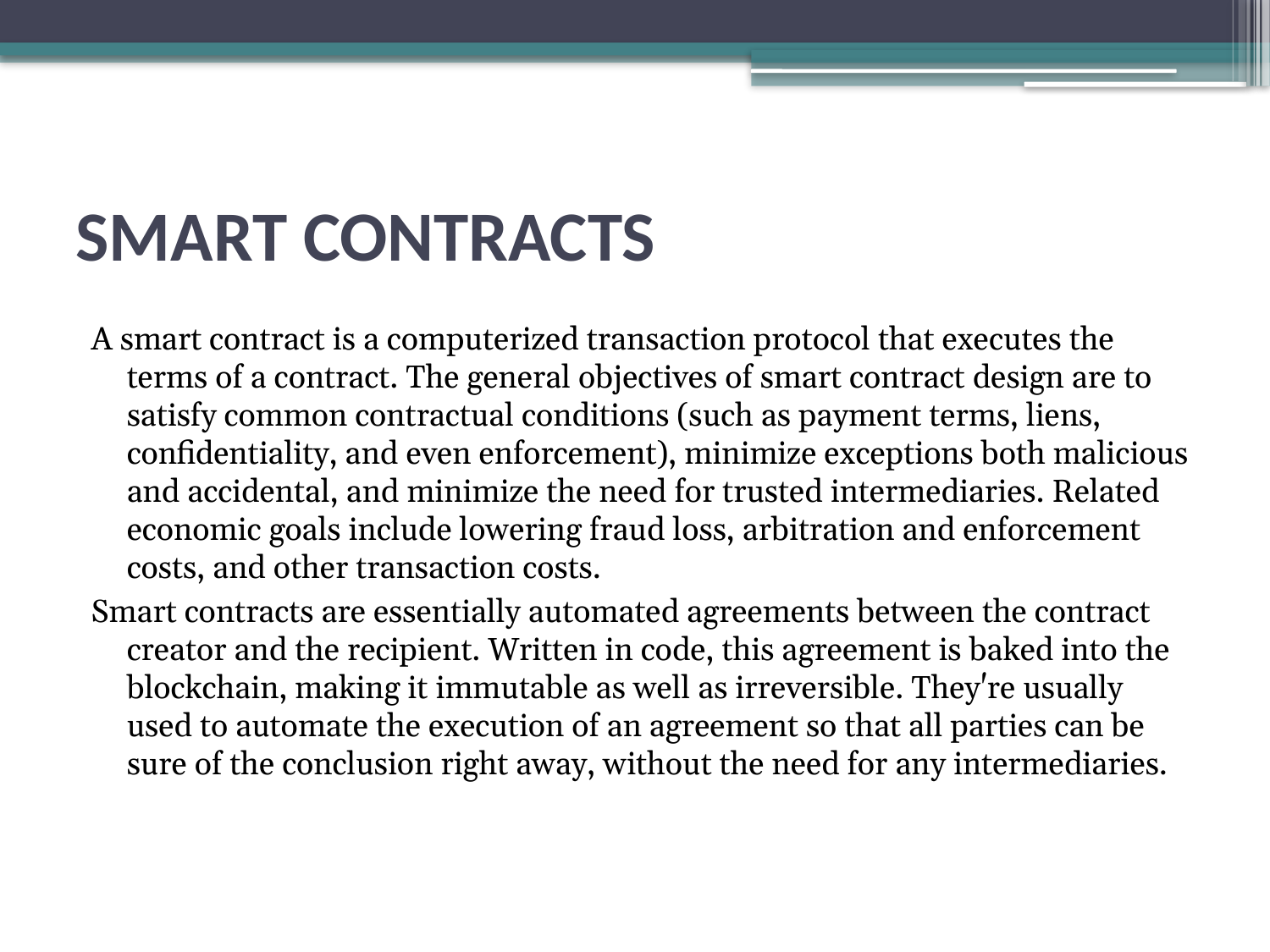

# SMART CONTRACTS
A smart contract is a computerized transaction protocol that executes the terms of a contract. The general objectives of smart contract design are to satisfy common contractual conditions (such as payment terms, liens, confidentiality, and even enforcement), minimize exceptions both malicious and accidental, and minimize the need for trusted intermediaries. Related economic goals include lowering fraud loss, arbitration and enforcement costs, and other transaction costs.
Smart contracts are essentially automated agreements between the contract creator and the recipient. Written in code, this agreement is baked into the blockchain, making it immutable as well as irreversible. They're usually used to automate the execution of an agreement so that all parties can be sure of the conclusion right away, without the need for any intermediaries.